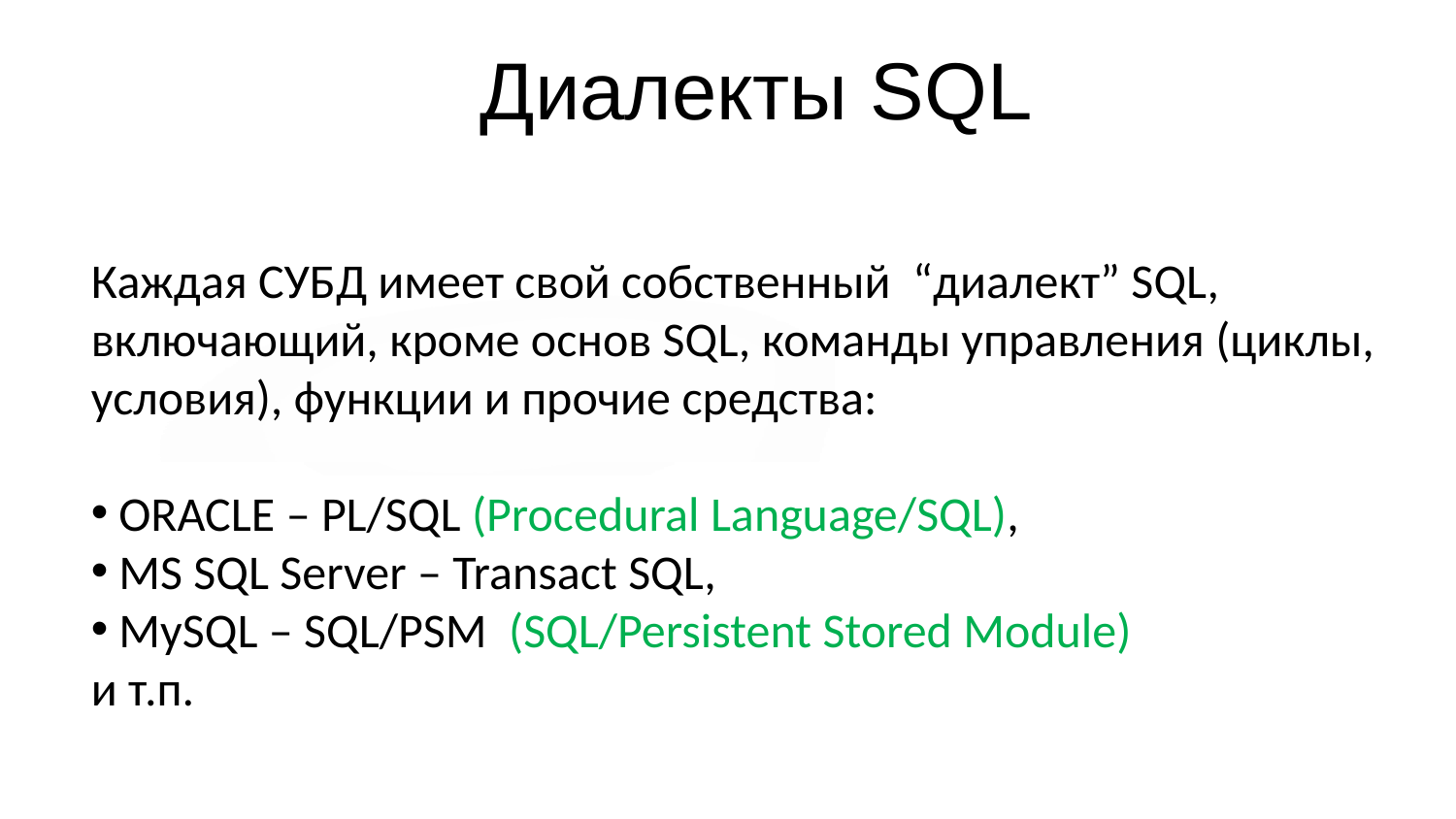

# Диалекты SQL
Каждая СУБД имеет свой собственный  “диалект” SQL, включающий, кроме основ SQL, команды управления (циклы, условия), функции и прочие средства:

 ORACLE – PL/SQL (Procedural Language/SQL),
 MS SQL Server – Transact SQL,
 MySQL – SQL/PSM  (SQL/Persistent Stored Module)
и т.п.